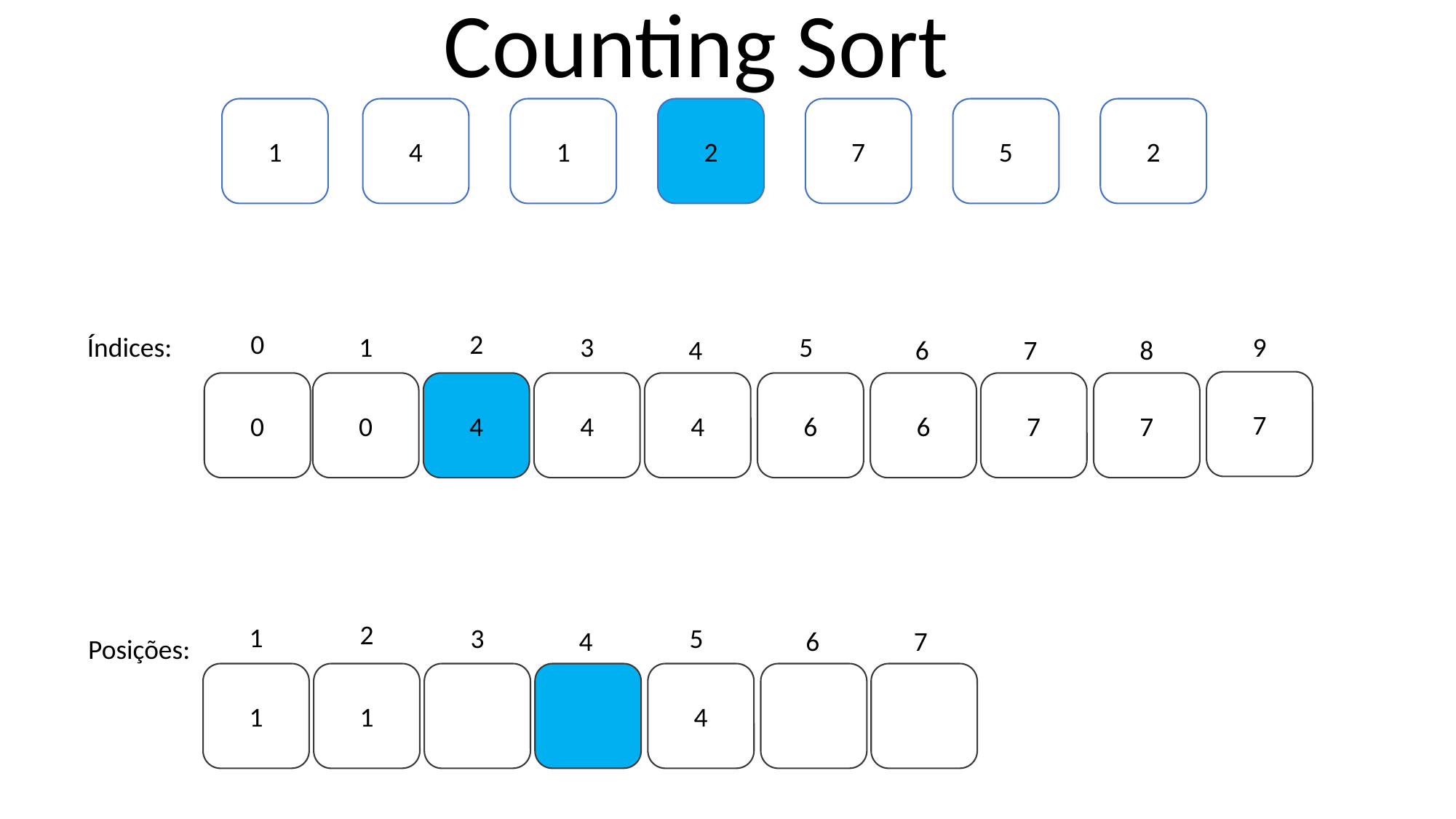

# Counting Sort
1
4
1
2
7
5
2
0
2
Índices:
1
9
3
5
4
6
7
8
7
0
0
4
4
4
6
6
7
7
2
1
3
5
4
6
7
Posições:
1
1

4